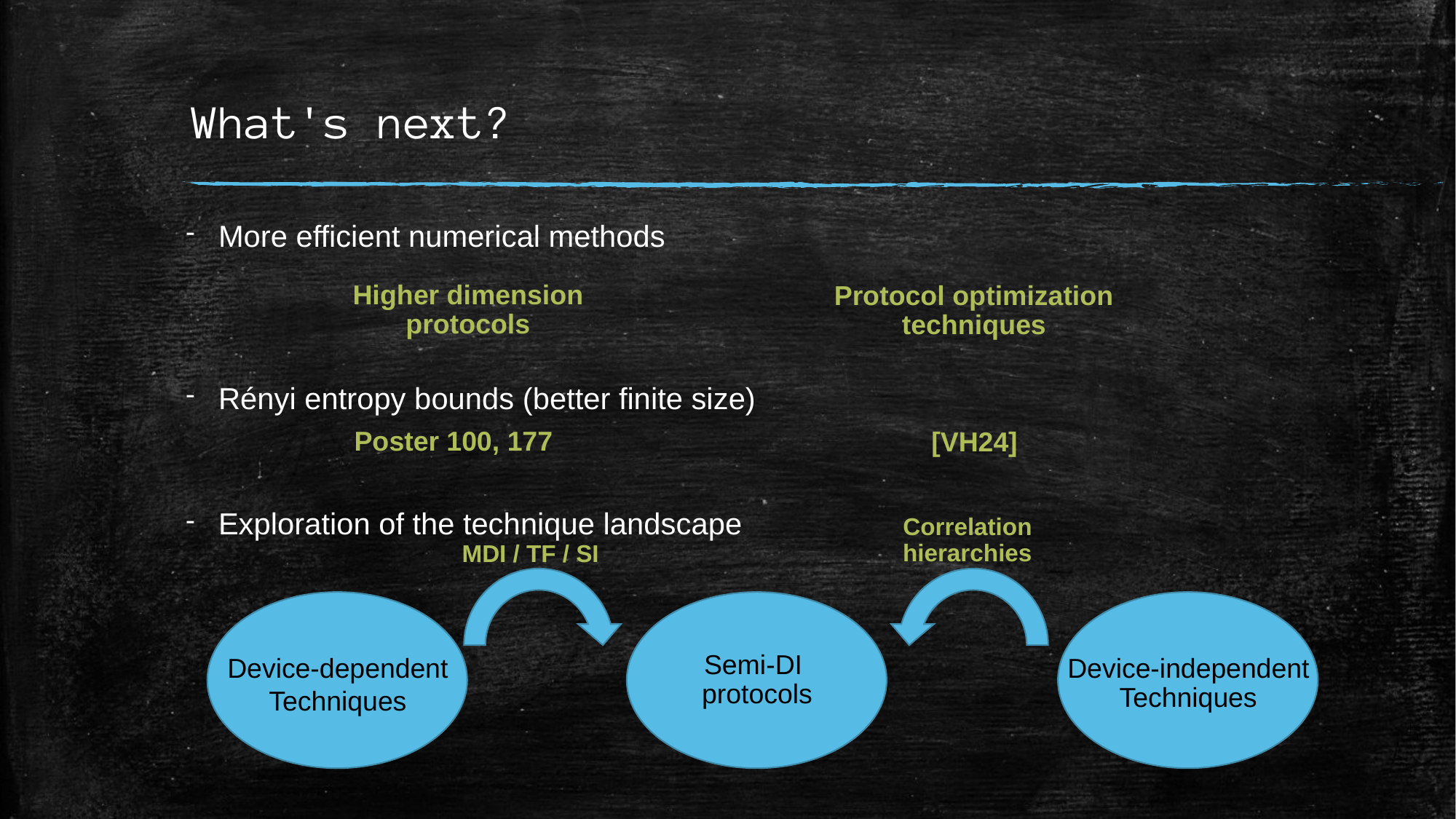

# What's next?
More efficient numerical methods
Rényi entropy bounds (better finite size)
Exploration of the technique landscape
Higher dimension
protocols
Protocol optimization
techniques
Poster 100, 177
[VH24]
Correlation
hierarchies
MDI / TF / SI

Device-dependent Techniques
Semi-DI
protocols
Device-independent Techniques​